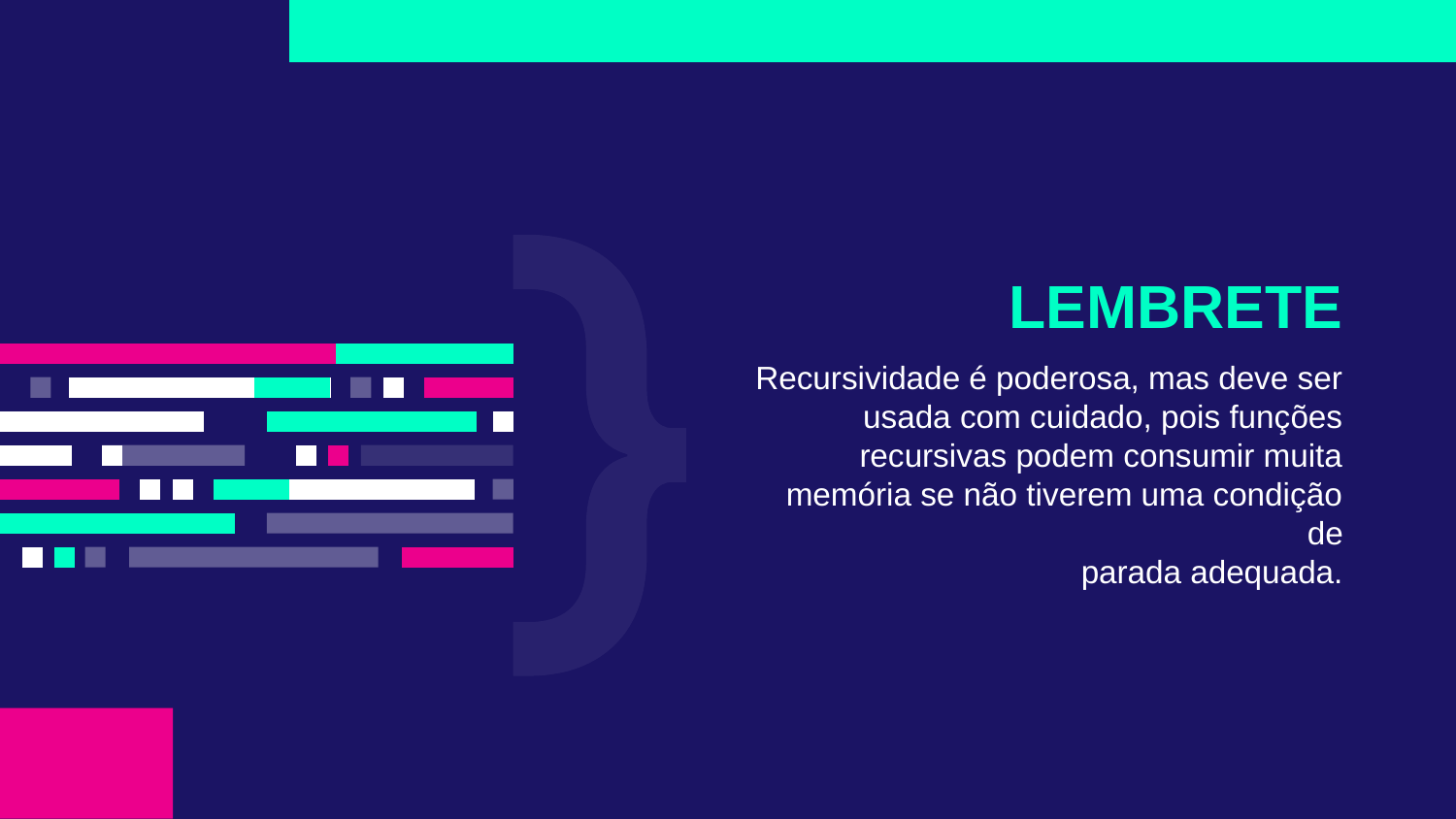

# LEMBRETE
Recursividade é poderosa, mas deve ser usada com cuidado, pois funções
recursivas podem consumir muita memória se não tiverem uma condição de
parada adequada.